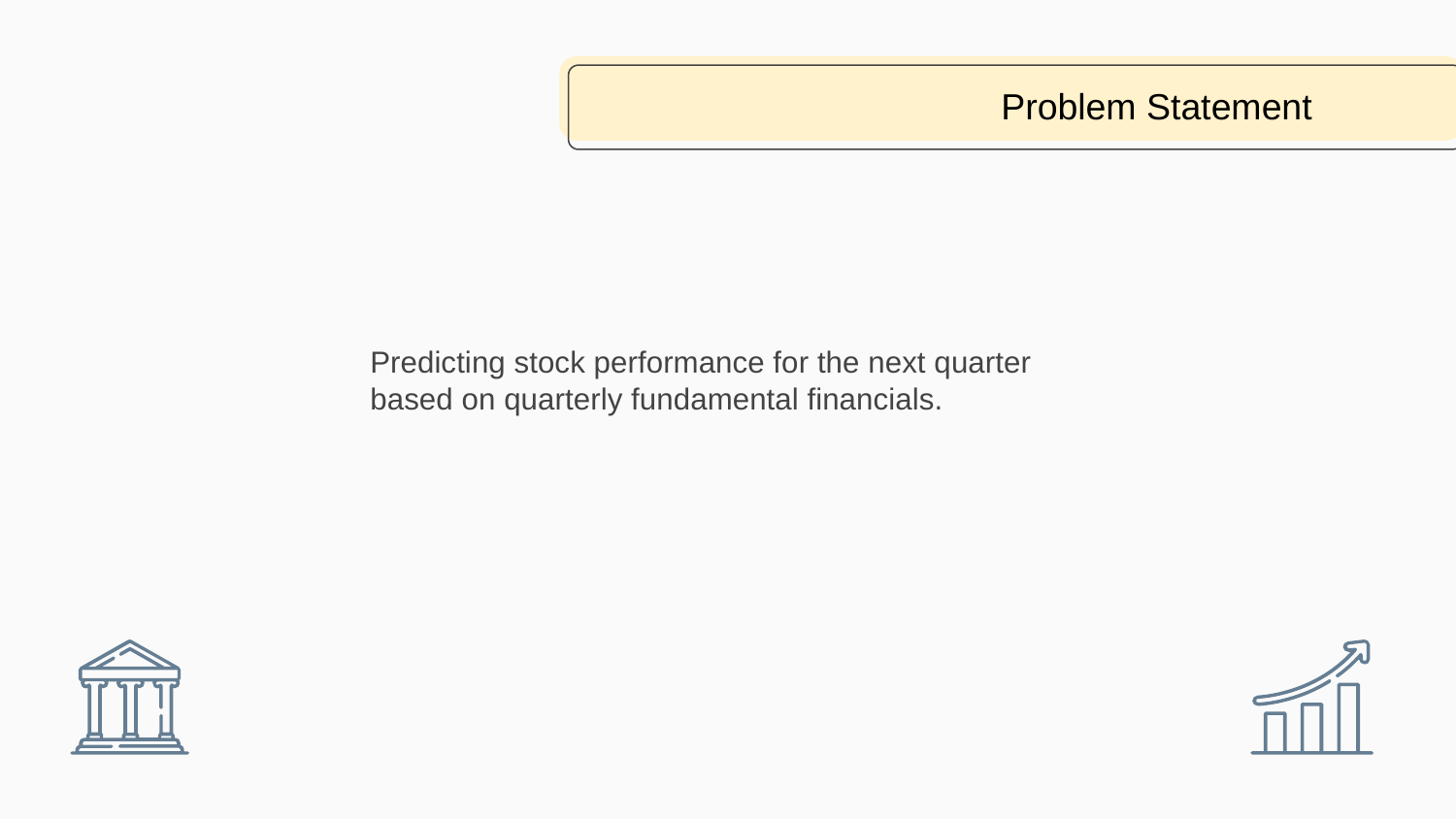

# Problem Statement
Predicting stock performance for the next quarter based on quarterly fundamental financials.